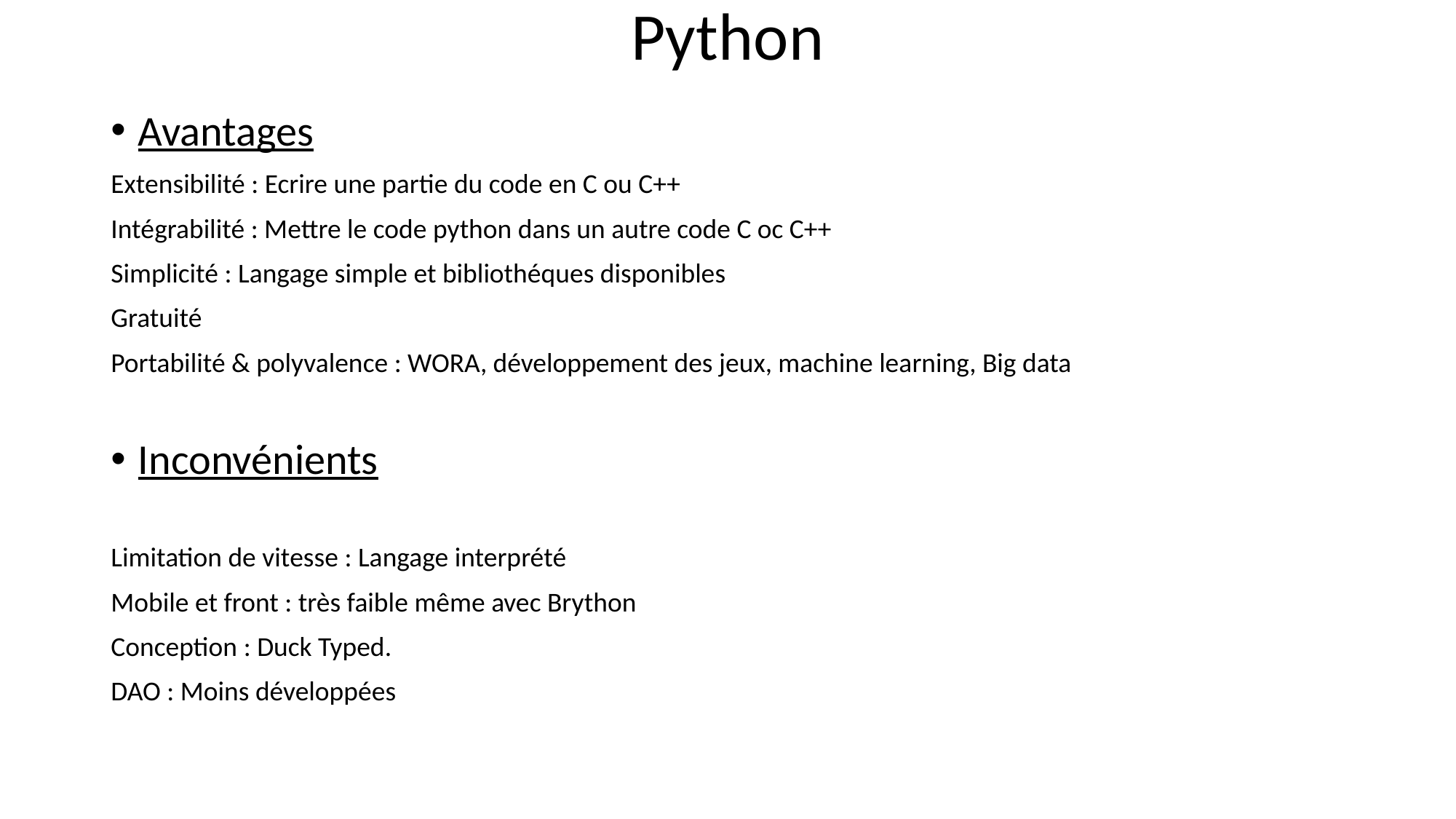

# Python
Avantages
Extensibilité : Ecrire une partie du code en C ou C++
Intégrabilité : Mettre le code python dans un autre code C oc C++
Simplicité : Langage simple et bibliothéques disponibles
Gratuité
Portabilité & polyvalence : WORA, développement des jeux, machine learning, Big data

Inconvénients

Limitation de vitesse : Langage interprété
Mobile et front : très faible même avec Brython
Conception : Duck Typed.
DAO : Moins développées